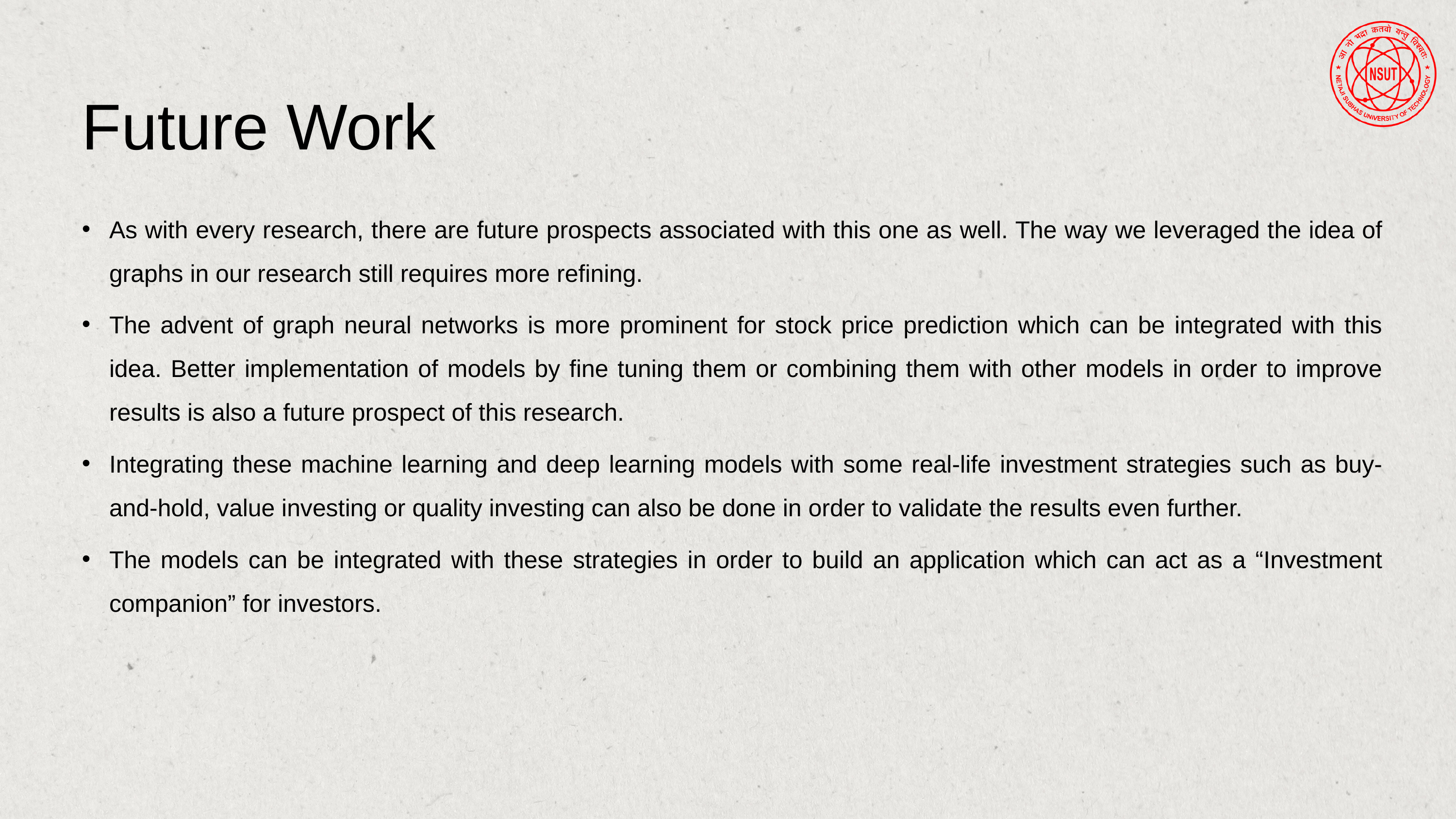

Future Work
As with every research, there are future prospects associated with this one as well. The way we leveraged the idea of graphs in our research still requires more refining.
The advent of graph neural networks is more prominent for stock price prediction which can be integrated with this idea. Better implementation of models by fine tuning them or combining them with other models in order to improve results is also a future prospect of this research.
Integrating these machine learning and deep learning models with some real-life investment strategies such as buy-and-hold, value investing or quality investing can also be done in order to validate the results even further.
The models can be integrated with these strategies in order to build an application which can act as a “Investment companion” for investors.